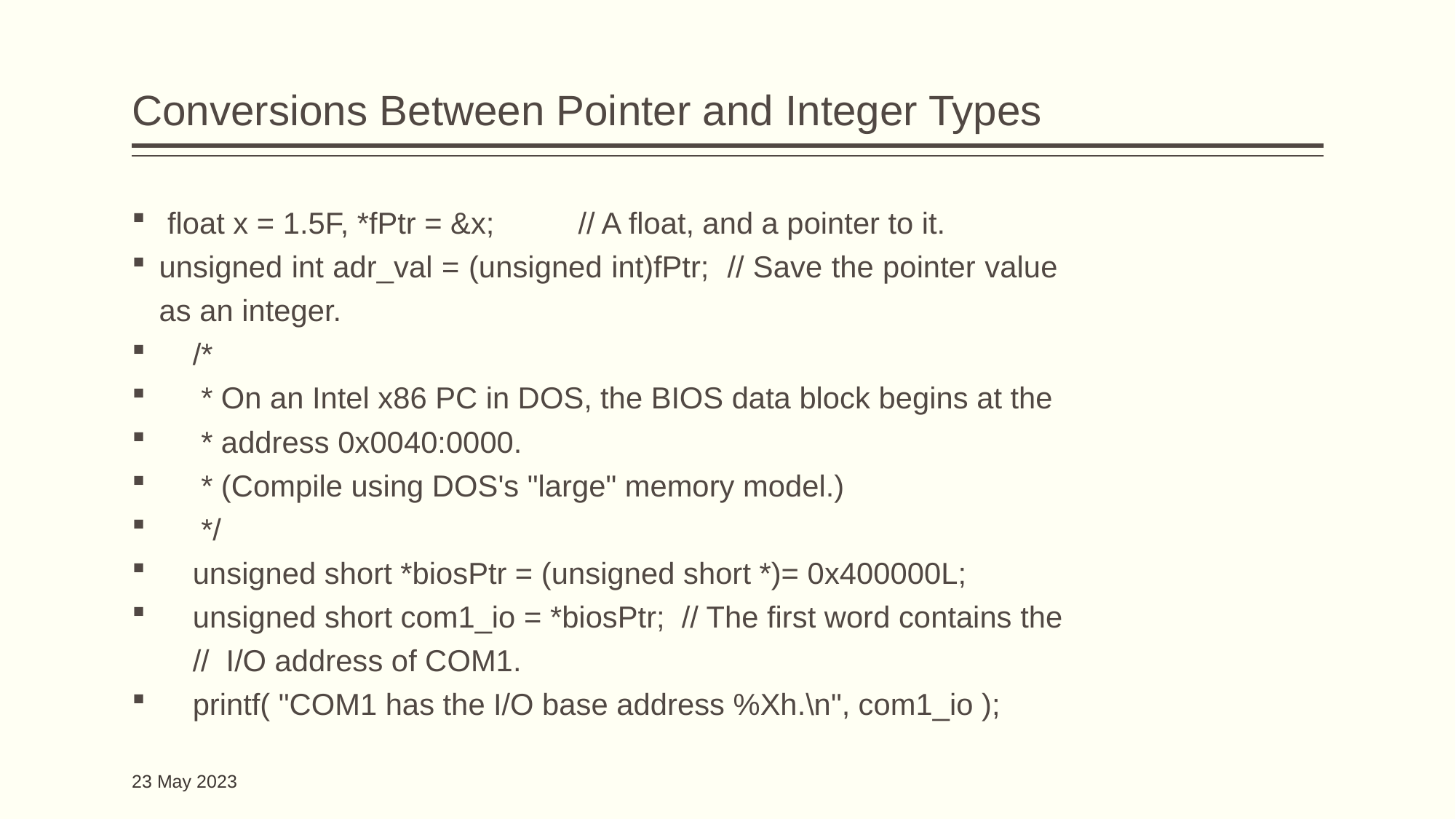

# Conversions Between Pointer and Integer Types
 float x = 1.5F, *fPtr = &x;          // A float, and a pointer to it.
unsigned int adr_val = (unsigned int)fPtr;  // Save the pointer value                              as an integer.
    /*
     * On an Intel x86 PC in DOS, the BIOS data block begins at the
     * address 0x0040:0000.
     * (Compile using DOS's "large" memory model.)
     */
    unsigned short *biosPtr = (unsigned short *)= 0x400000L;
    unsigned short com1_io = *biosPtr;  // The first word contains the                                    //  I/O address of COM1.
    printf( "COM1 has the I/O base address %Xh.\n", com1_io );
23 May 2023